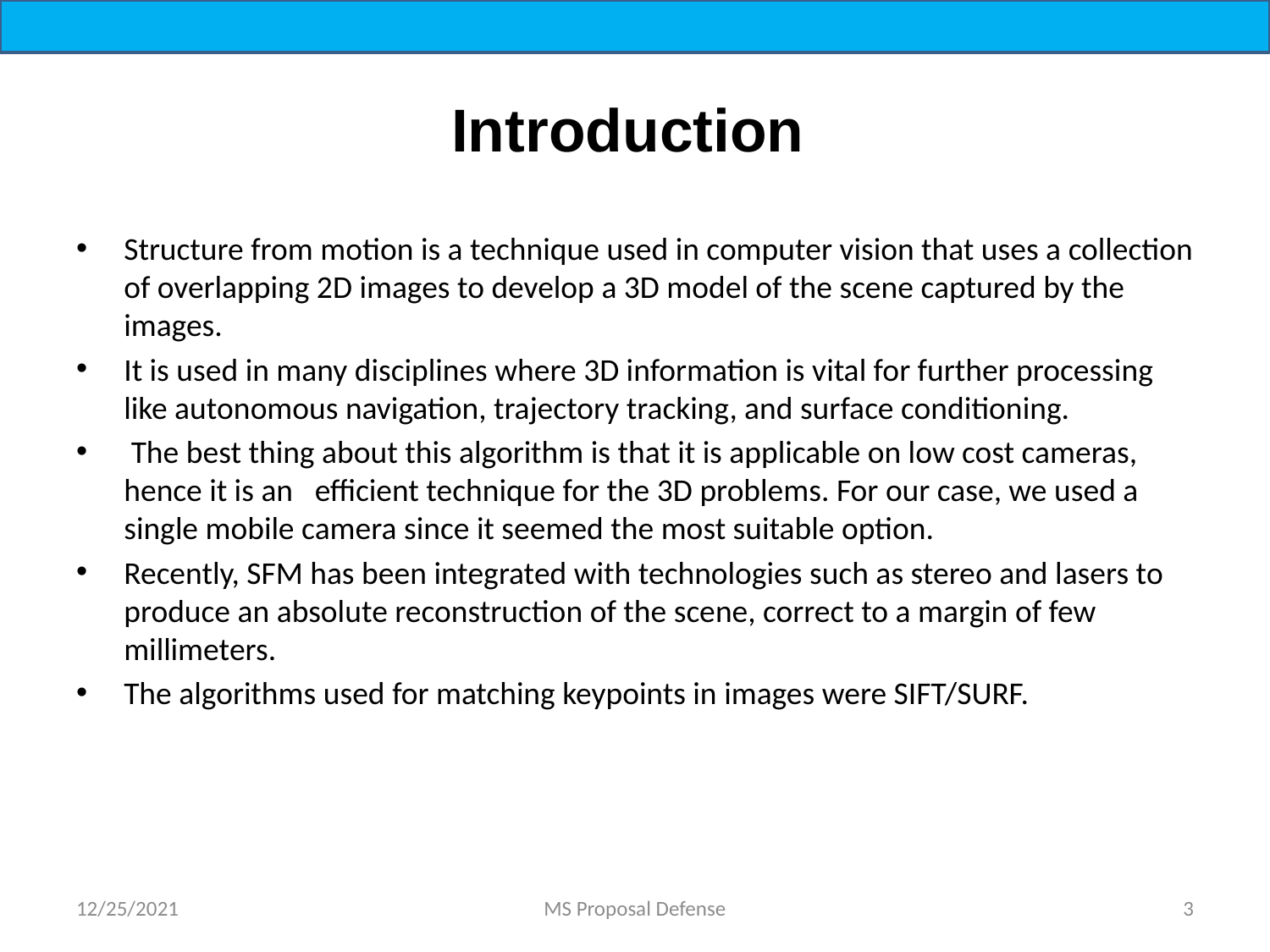

# Introduction
Structure from motion is a technique used in computer vision that uses a collection of overlapping 2D images to develop a 3D model of the scene captured by the images.
It is used in many disciplines where 3D information is vital for further processing like autonomous navigation, trajectory tracking, and surface conditioning.
 The best thing about this algorithm is that it is applicable on low cost cameras, hence it is an   efficient technique for the 3D problems. For our case, we used a single mobile camera since it seemed the most suitable option.
Recently, SFM has been integrated with technologies such as stereo and lasers to produce an absolute reconstruction of the scene, correct to a margin of few millimeters.
The algorithms used for matching keypoints in images were SIFT/SURF.
12/25/2021
MS Proposal Defense
3